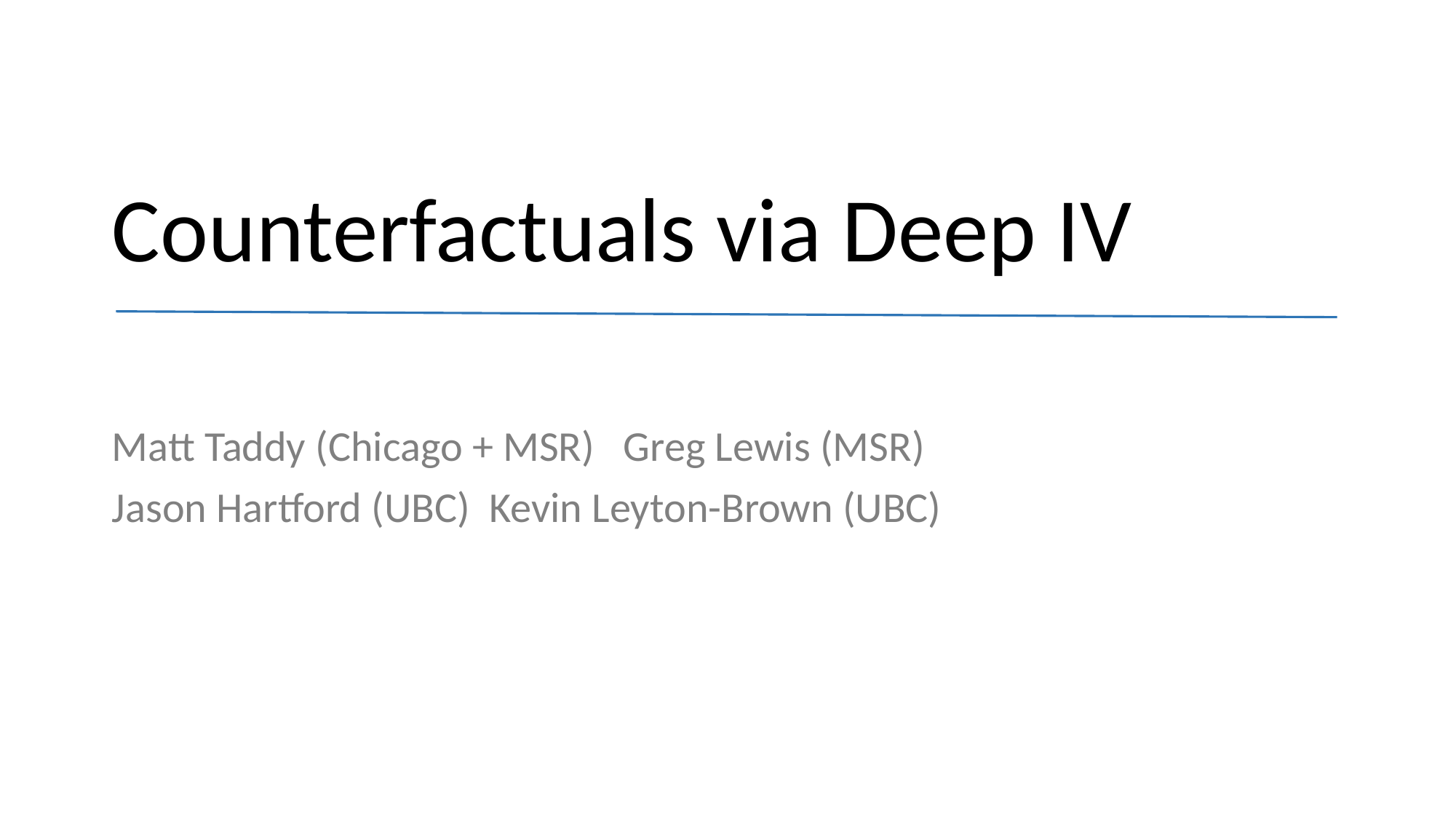

# Counterfactuals via Deep IV
Matt Taddy (Chicago + MSR)   Greg Lewis (MSR)
Jason Hartford (UBC)  Kevin Leyton-Brown (UBC)